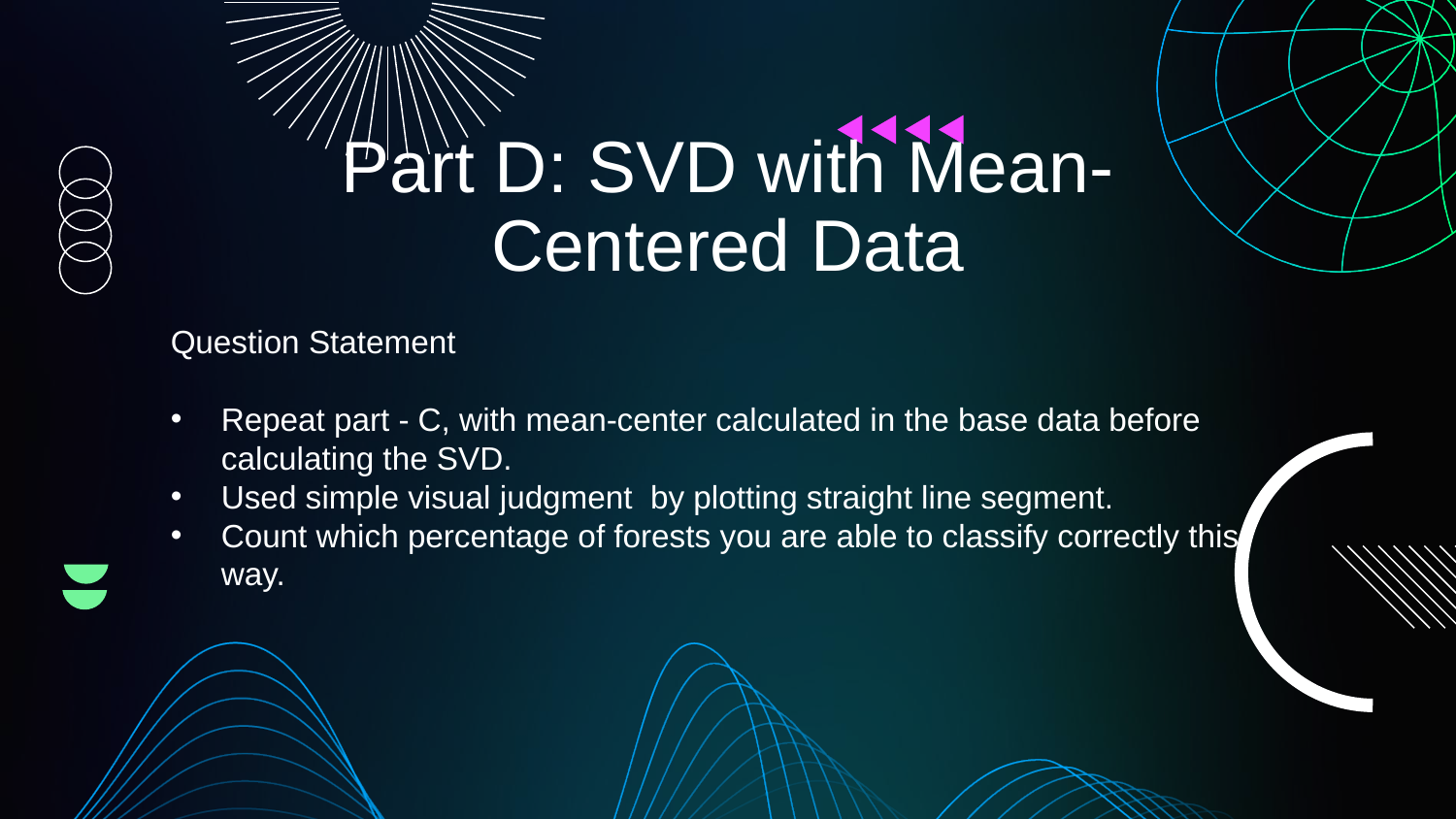

# Part D: SVD with Mean-Centered Data
Question Statement

Repeat part - C, with mean-center calculated in the base data before calculating the SVD.
Used simple visual judgment  by plotting straight line segment.
Count which percentage of forests you are able to classify correctly this way.